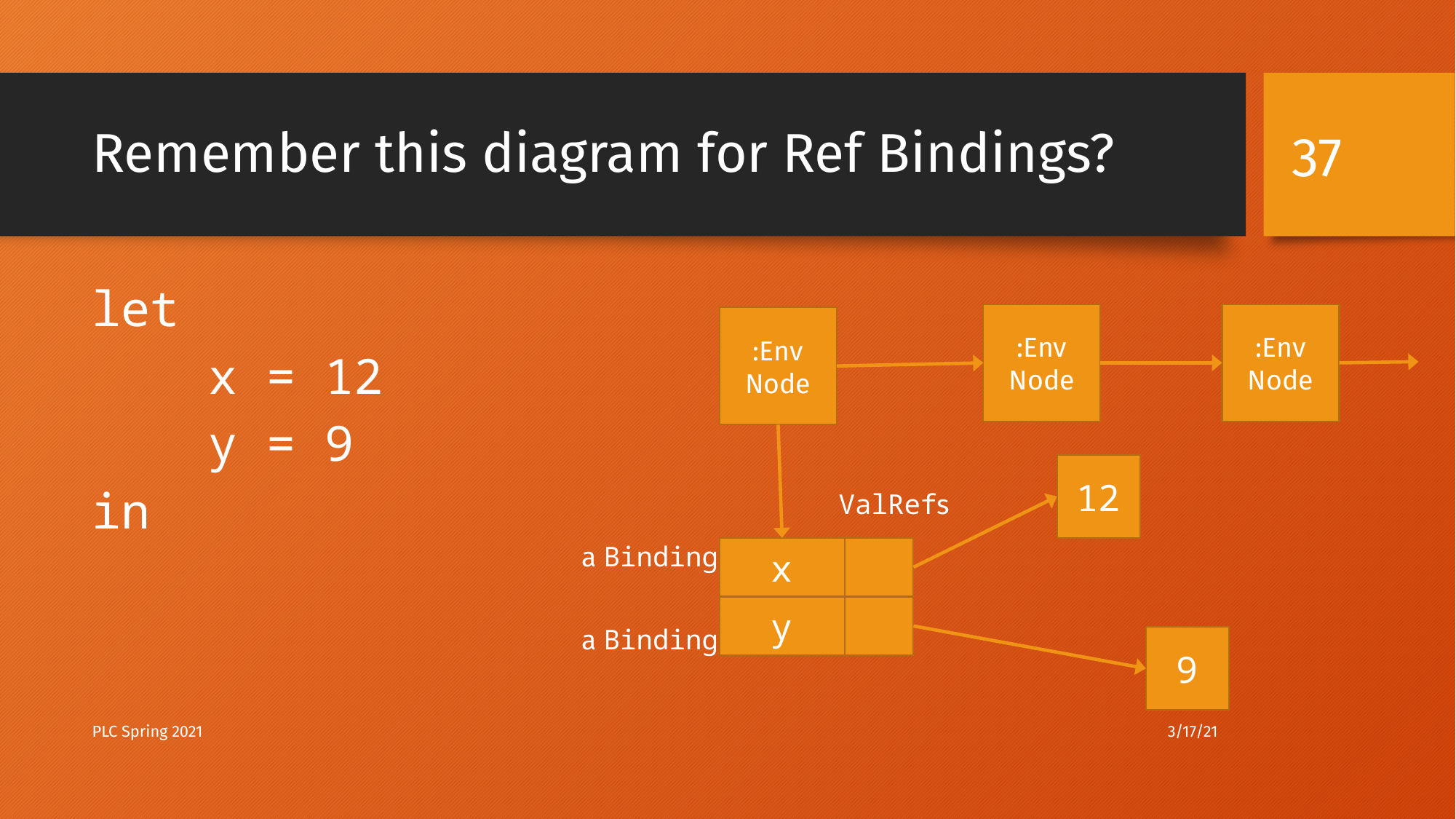

37
# Remember this diagram for Ref Bindings?
let
    x = 12
    y = 9
in
:Env
Node
:Env
Node
:Env
Node
12
ValRefs
a Binding
x

y

a Binding
9
3/17/21
PLC Spring 2021